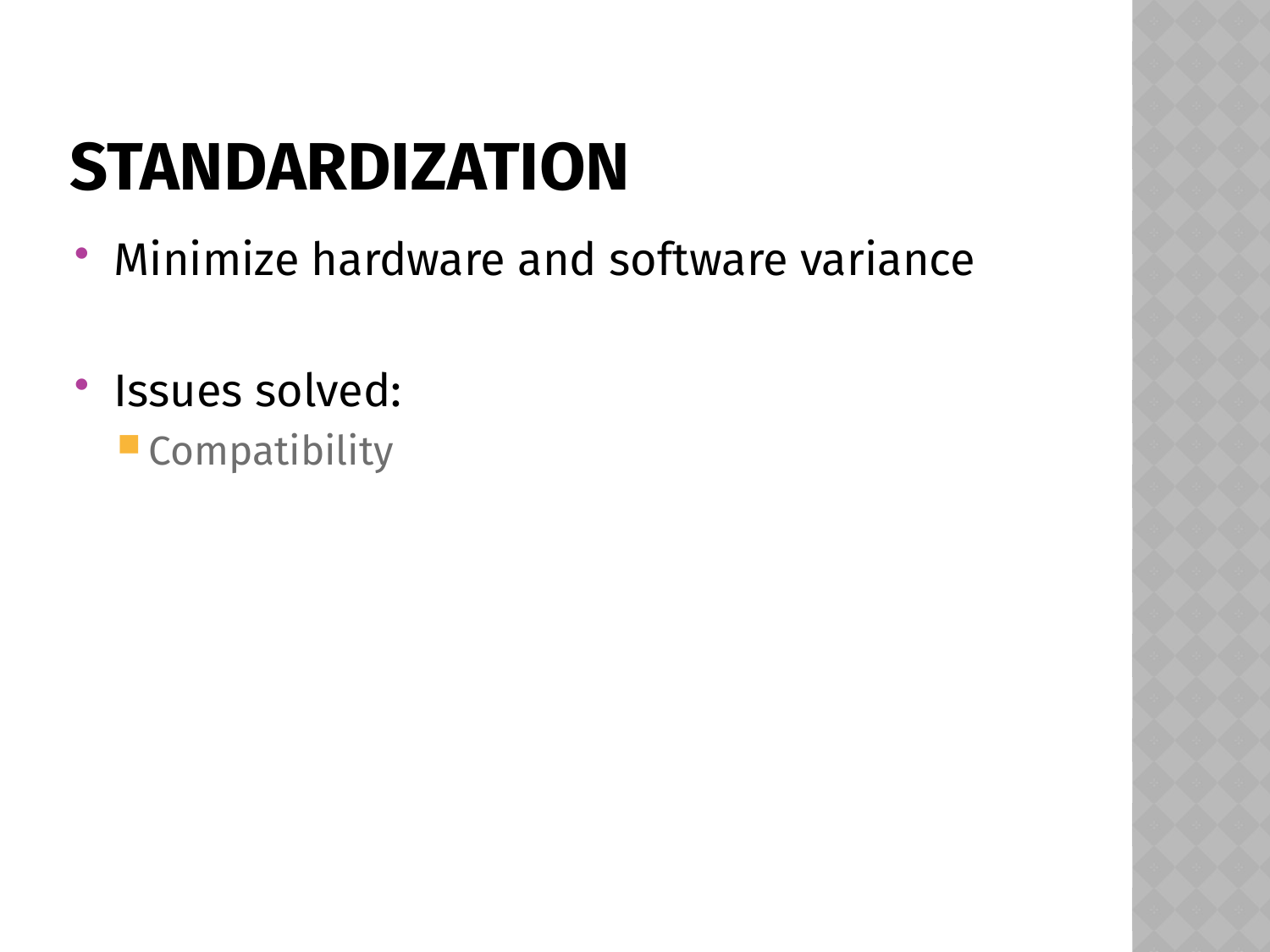

# Standardization
Minimize hardware and software variance

Issues solved:
Compatibility